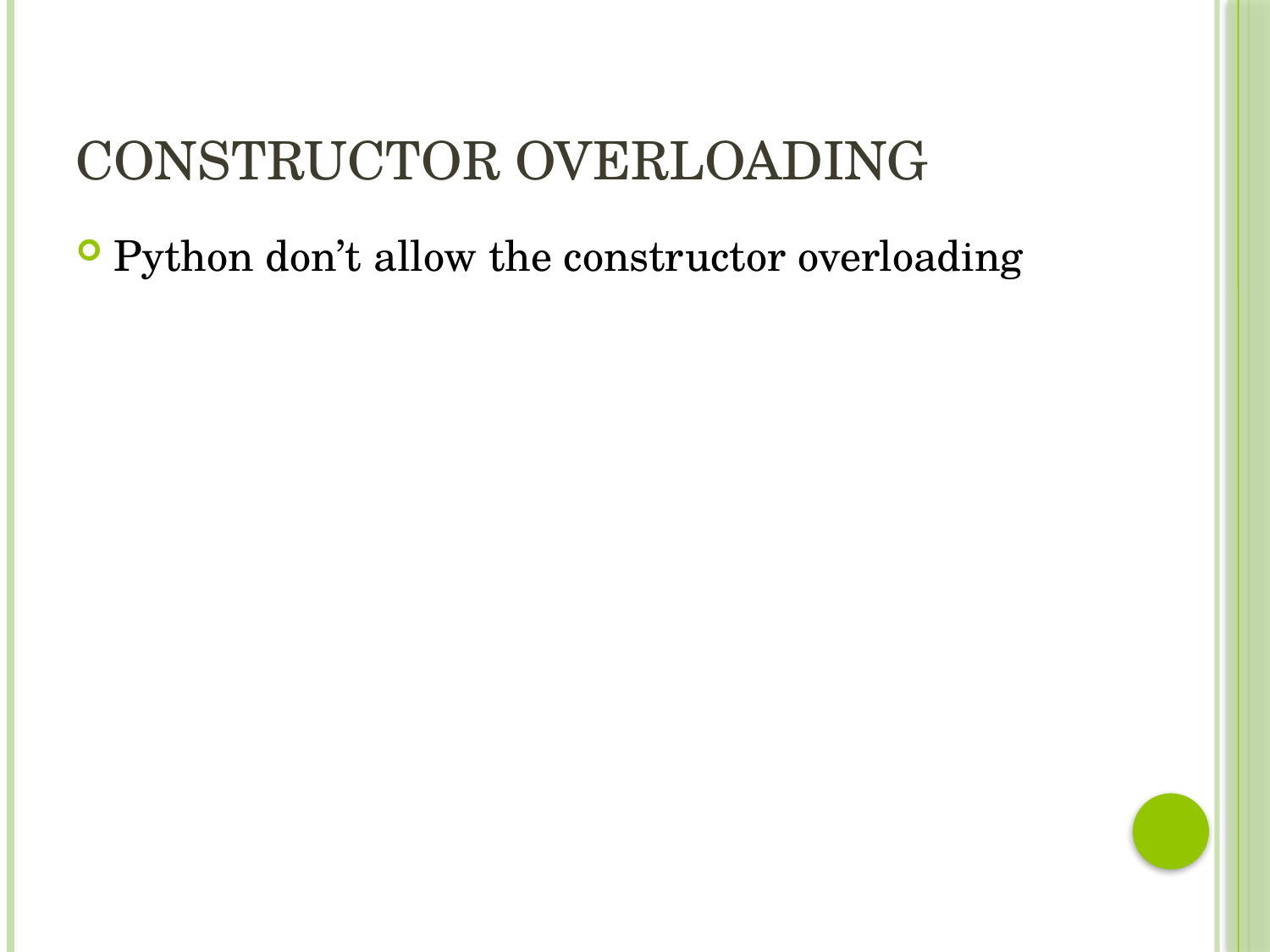

# Constructor overloading
Python don’t allow the constructor overloading